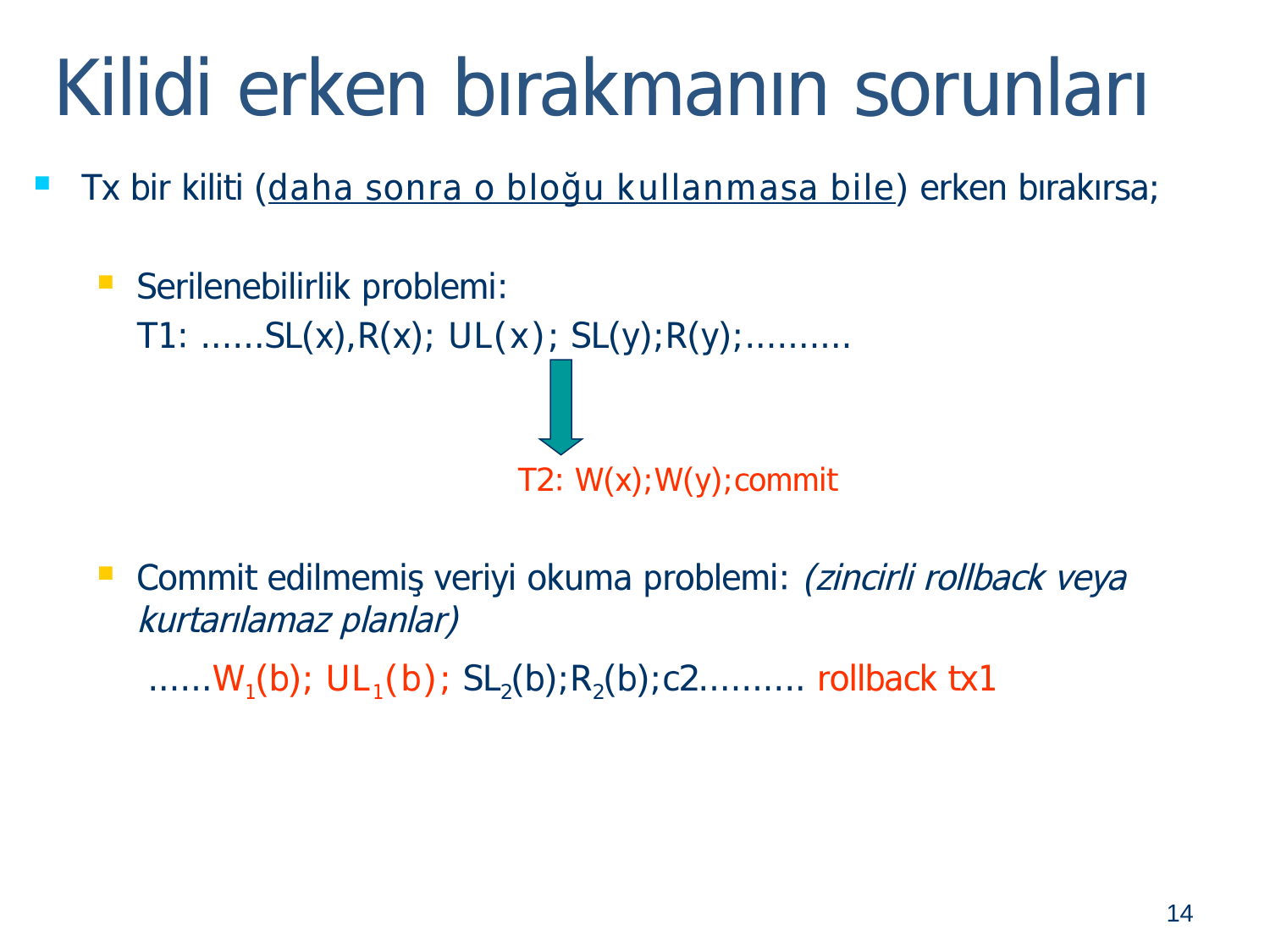

# Kilidi erken bırakmanın sorunları
Tx bir kiliti (daha sonra o bloğu kullanmasa bile) erken bırakırsa;

Serilenebilirlik problemi:
	T1: ......SL(x),R(x); UL(x); SL(y);R(y);..........

				T2: W(x);W(y);commit

Commit edilmemiş veriyi okuma problemi: (zincirli rollback veya kurtarılamaz planlar)
	 ......W1(b); UL1(b); SL2(b);R2(b);c2.......... rollback tx1

14